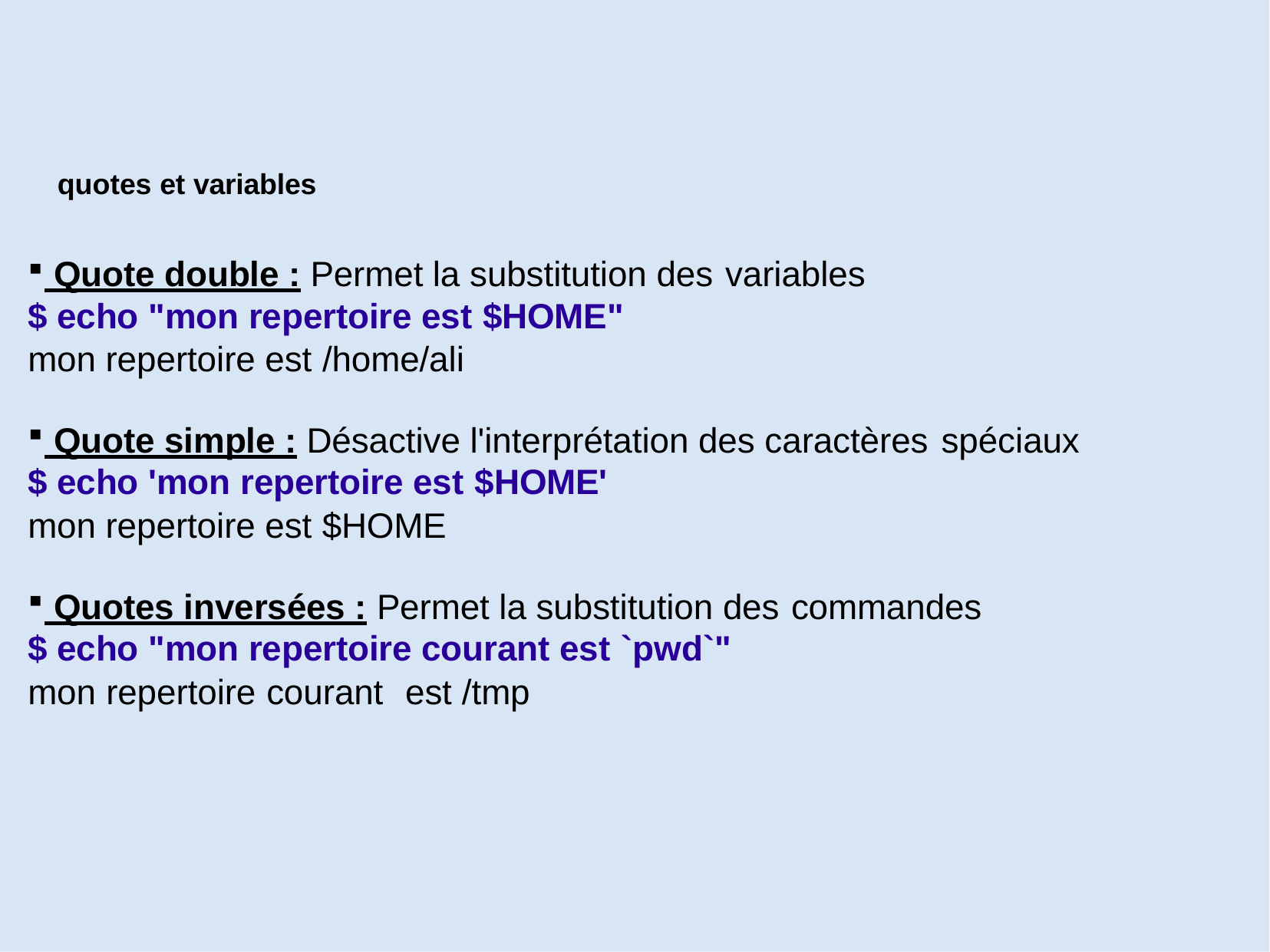

quotes et variables

 Quote double : Permet la substitution des variables
$ echo "mon repertoire est $HOME"
mon repertoire est /home/ali

 Quote simple : Désactive l'interprétation des caractères spéciaux
$ echo 'mon repertoire est $HOME'
mon repertoire est $HOME

 Quotes inversées : Permet la substitution des commandes
$ echo "mon repertoire courant est `pwd`"
mon repertoire courant	est /tmp
7